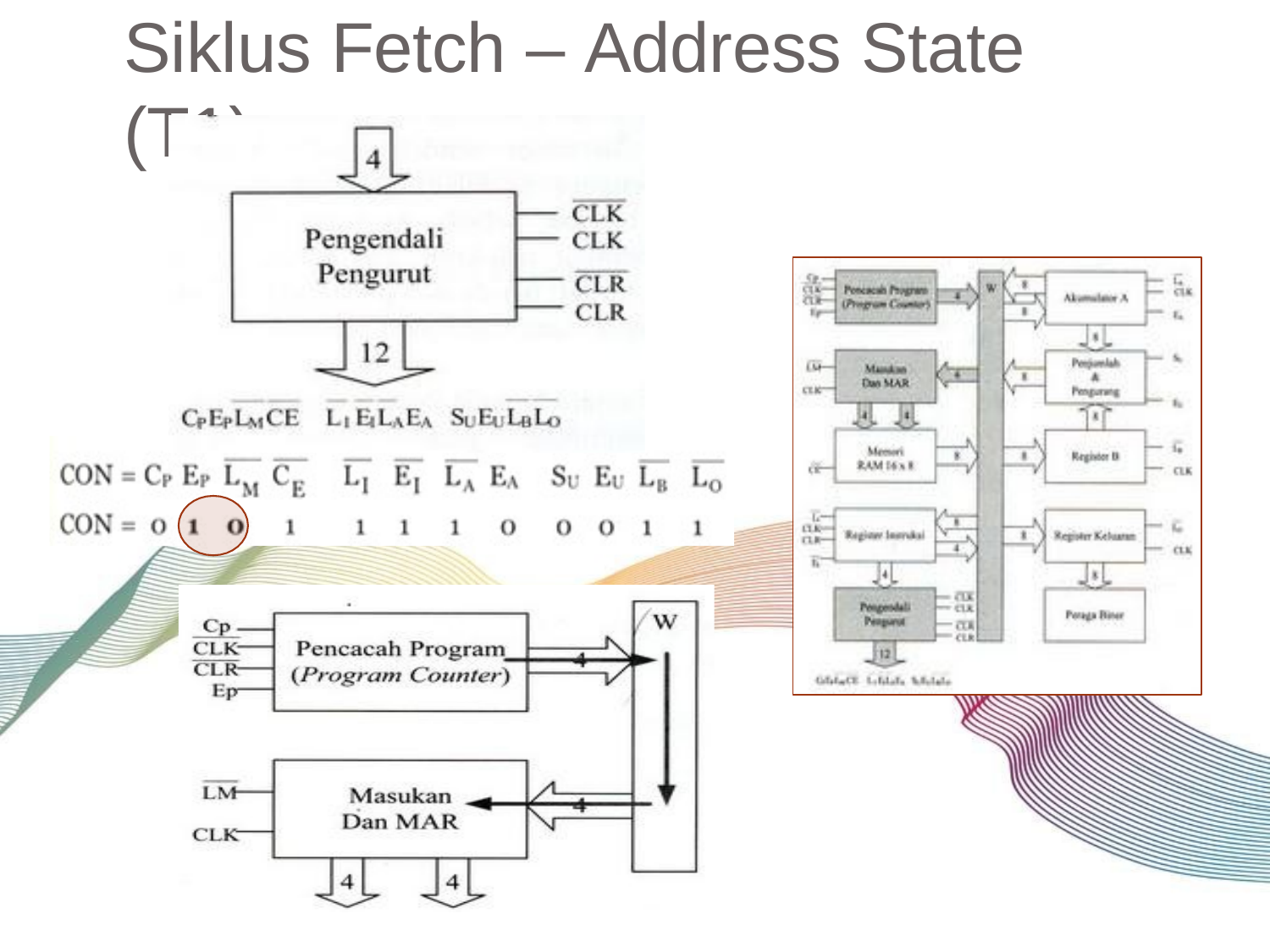

# Siklus Fetch – Address State (T1)